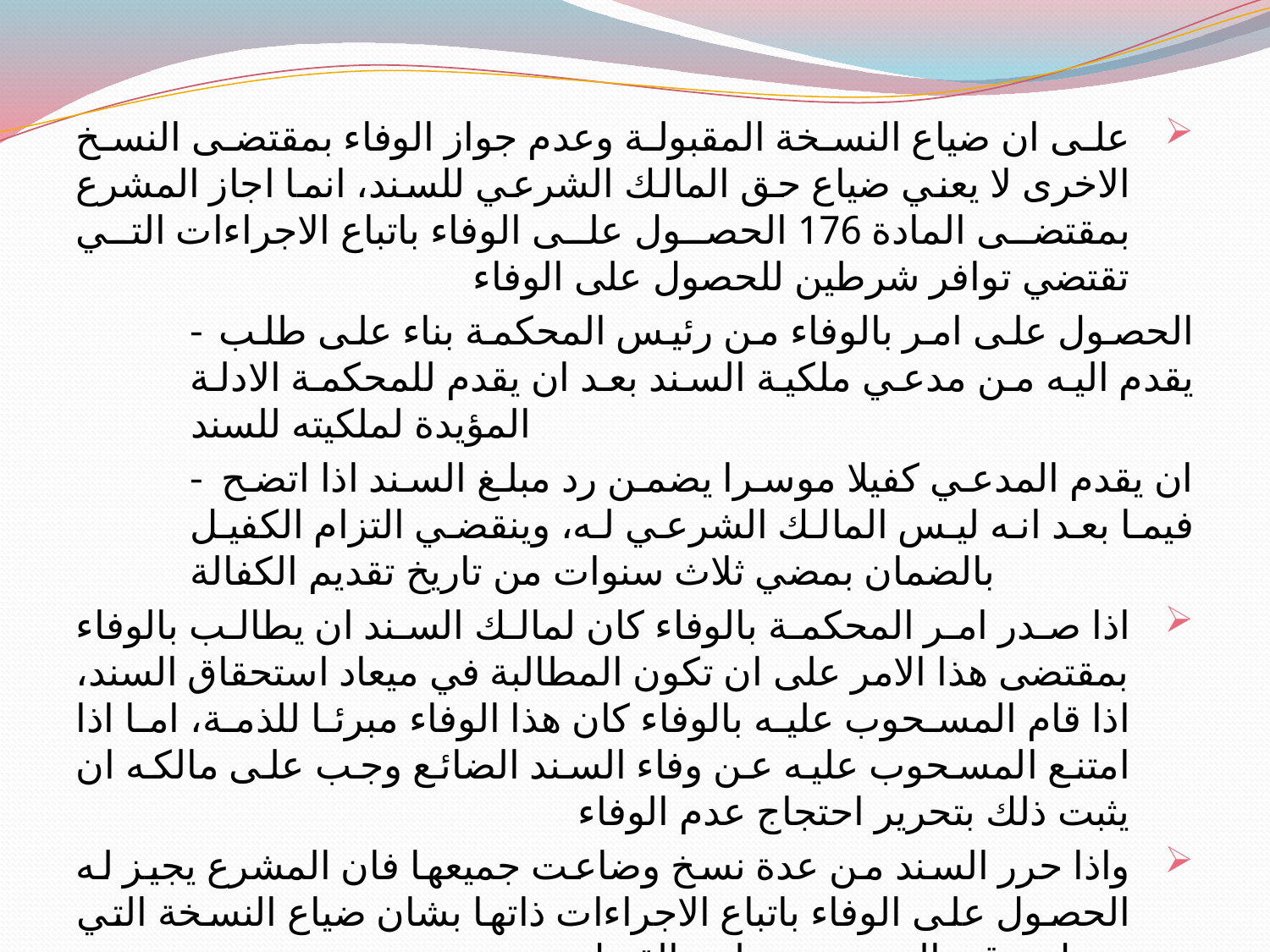

على ان ضياع النسخة المقبولة وعدم جواز الوفاء بمقتضى النسخ الاخرى لا يعني ضياع حق المالك الشرعي للسند، انما اجاز المشرع بمقتضى المادة 176 الحصول على الوفاء باتباع الاجراءات التي تقتضي توافر شرطين للحصول على الوفاء
	- الحصول على امر بالوفاء من رئيس المحكمة بناء على طلب يقدم اليه من مدعي ملكية السند بعد ان يقدم للمحكمة الادلة المؤيدة لملكيته للسند
	- ان يقدم المدعي كفيلا موسرا يضمن رد مبلغ السند اذا اتضح فيما بعد انه ليس المالك الشرعي له، وينقضي التزام الكفيل بالضمان بمضي ثلاث سنوات من تاريخ تقديم الكفالة
اذا صدر امر المحكمة بالوفاء كان لمالك السند ان يطالب بالوفاء بمقتضى هذا الامر على ان تكون المطالبة في ميعاد استحقاق السند، اذا قام المسحوب عليه بالوفاء كان هذا الوفاء مبرئا للذمة، اما اذا امتنع المسحوب عليه عن وفاء السند الضائع وجب على مالكه ان يثبت ذلك بتحرير احتجاج عدم الوفاء
واذا حرر السند من عدة نسخ وضاعت جميعها فان المشرع يجيز له الحصول على الوفاء باتباع الاجراءات ذاتها بشان ضياع النسخة التي تحمل توقيع المسحوب عليه بالقبول